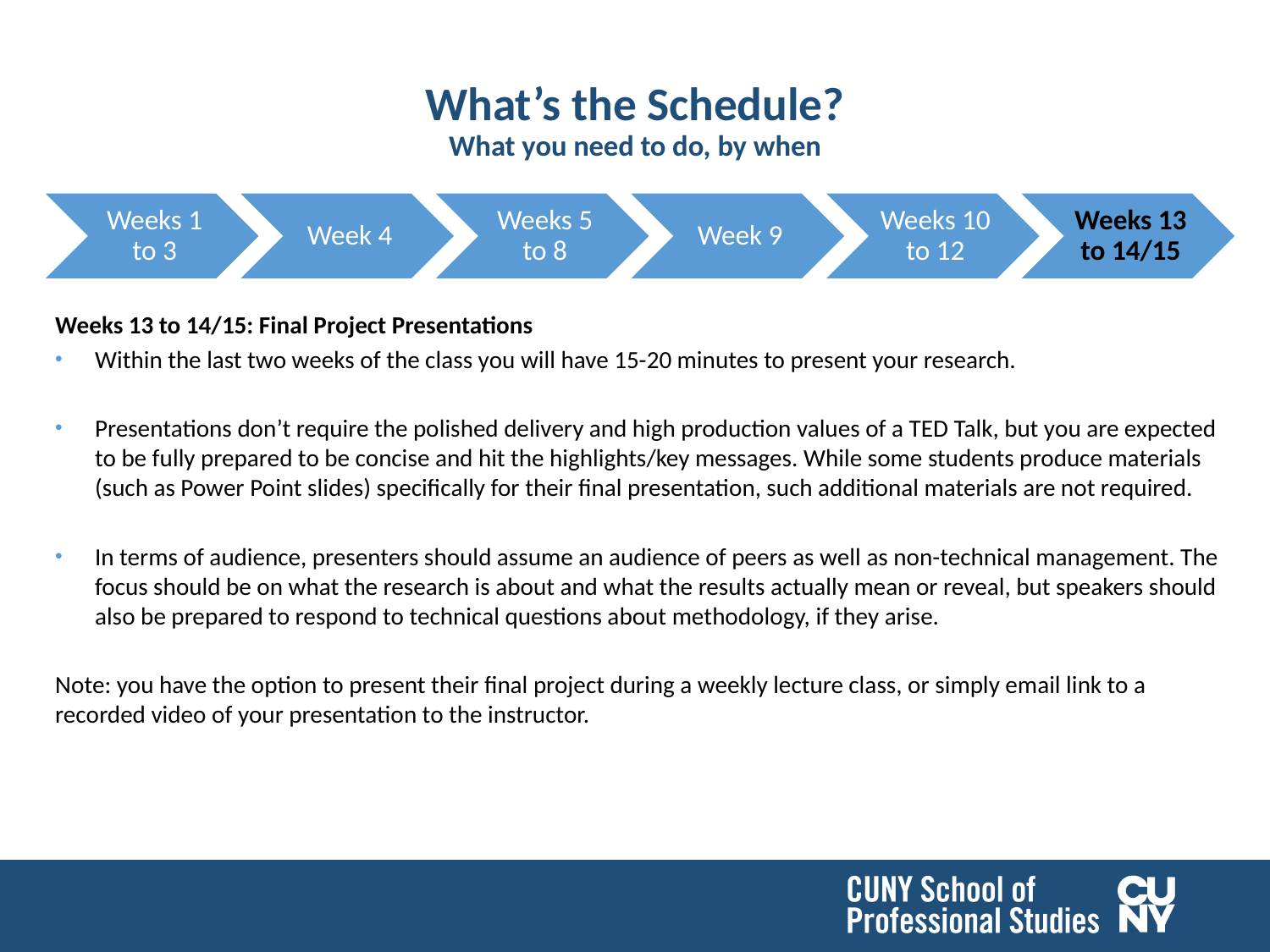

# What’s the Schedule? What you need to do, by when
Weeks 1 to 3
Week 4
Weeks 5 to 8
Week 9
Weeks 10 to 12
Weeks 13 to 14/15
Weeks 13 to 14/15: Final Project Presentations
Within the last two weeks of the class you will have 15-20 minutes to present your research.

Presentations don’t require the polished delivery and high production values of a TED Talk, but you are expected to be fully prepared to be concise and hit the highlights/key messages. While some students produce materials (such as Power Point slides) specifically for their final presentation, such additional materials are not required.

In terms of audience, presenters should assume an audience of peers as well as non-technical management. The focus should be on what the research is about and what the results actually mean or reveal, but speakers should also be prepared to respond to technical questions about methodology, if they arise.

Note: you have the option to present their final project during a weekly lecture class, or simply email link to a recorded video of your presentation to the instructor.